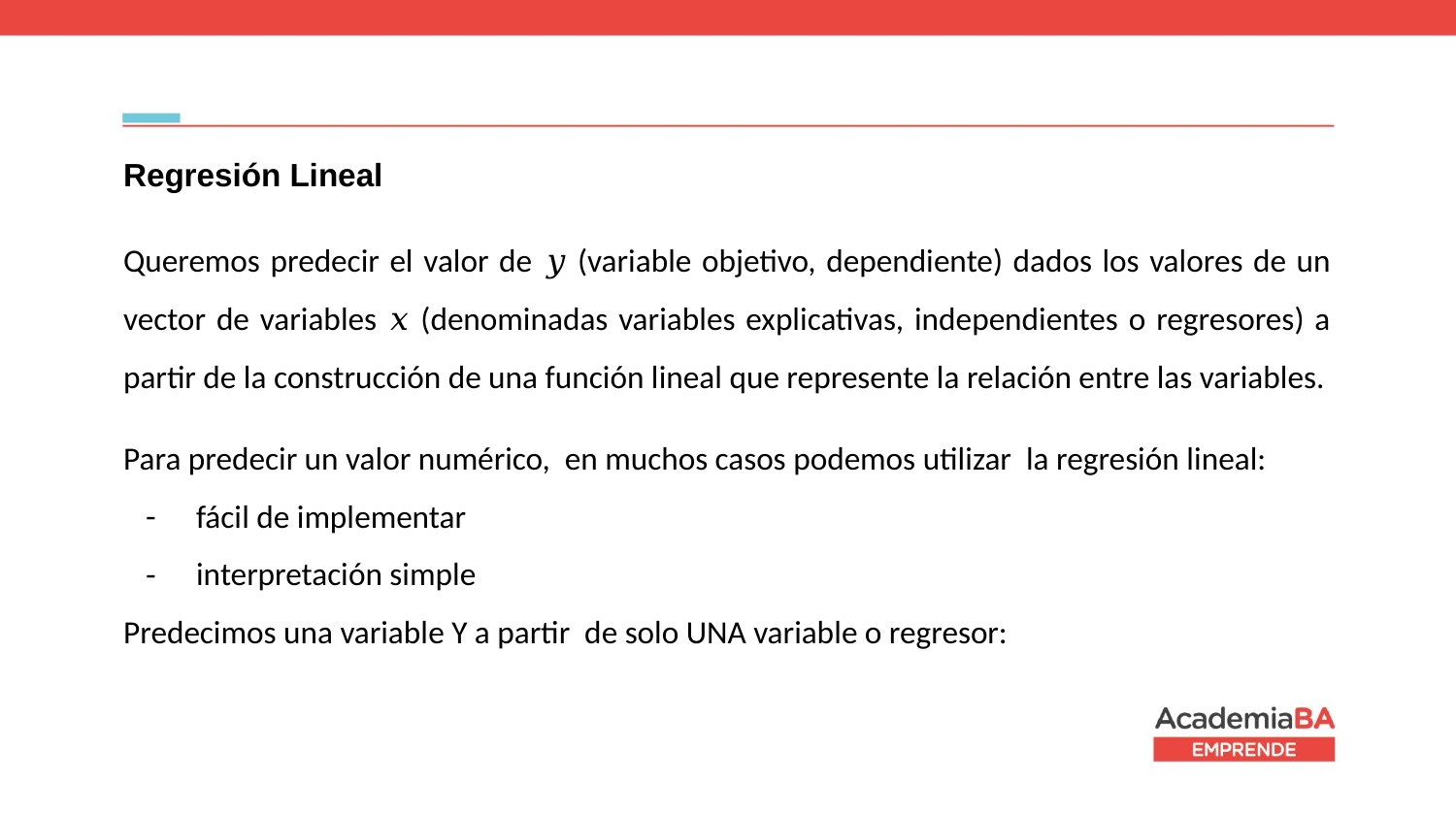

# Regresión Lineal
Queremos predecir el valor de 𝑦 (variable objetivo, dependiente) dados los valores de un vector de variables 𝑥 (denominadas variables explicativas, independientes o regresores) a partir de la construcción de una función lineal que represente la relación entre las variables.
Para predecir un valor numérico,  en muchos casos podemos utilizar  la regresión lineal:
fácil de implementar
interpretación simple
Predecimos una variable Y a partir  de solo UNA variable o regresor: